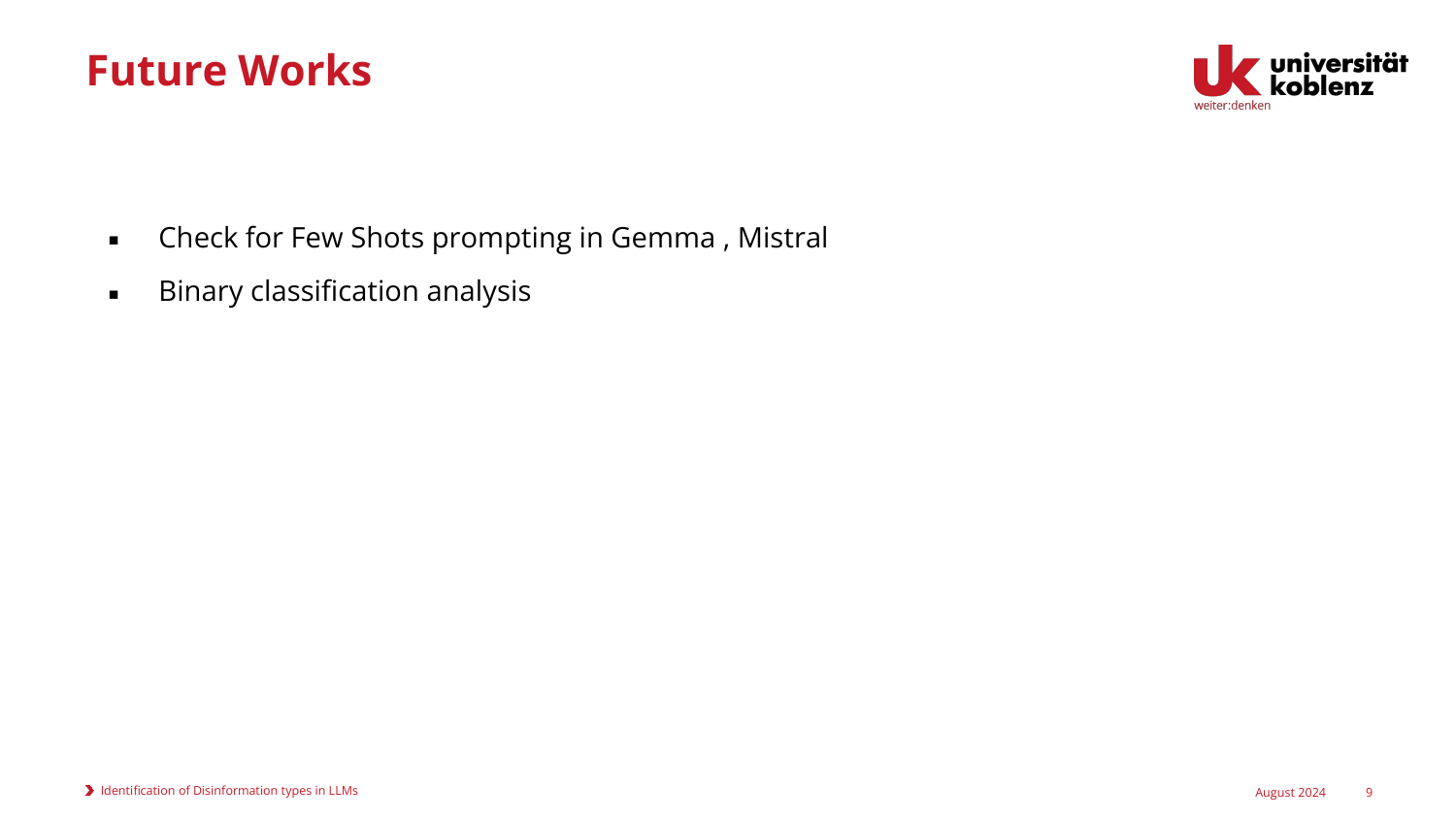

# Future Works
Check for Few Shots prompting in Gemma , Mistral
Binary classification analysis